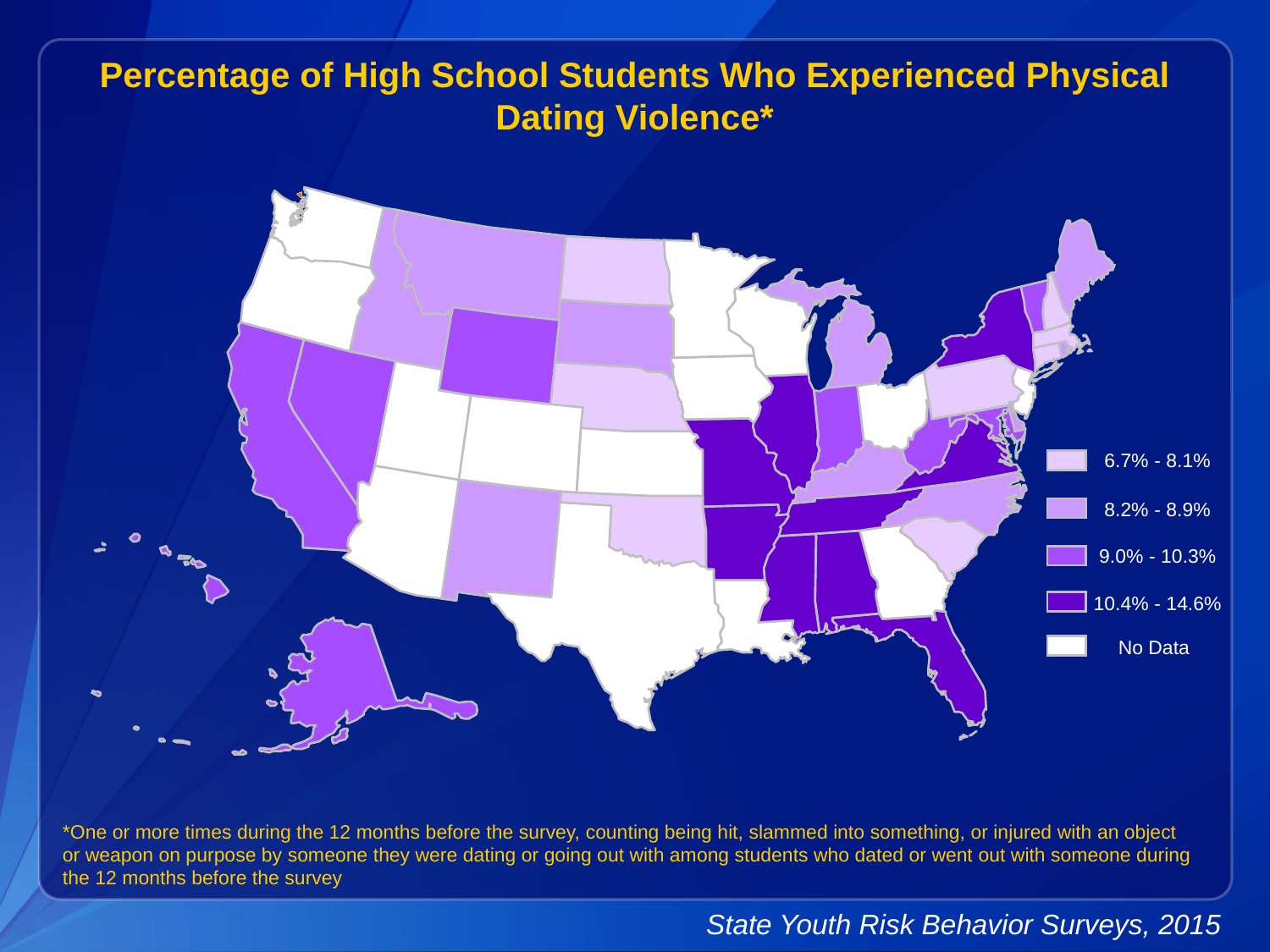

Percentage of High School Students Who Experienced Physical Dating Violence*

6.7% - 8.1%

8.2% - 8.9%

9.0% - 10.3%

10.4% - 14.6%

No Data

*One or more times during the 12 months before the survey, counting being hit, slammed into something, or injured with an object or weapon on purpose by someone they were dating or going out with among students who dated or went out with someone during the 12 months before the survey
State Youth Risk Behavior Surveys, 2015